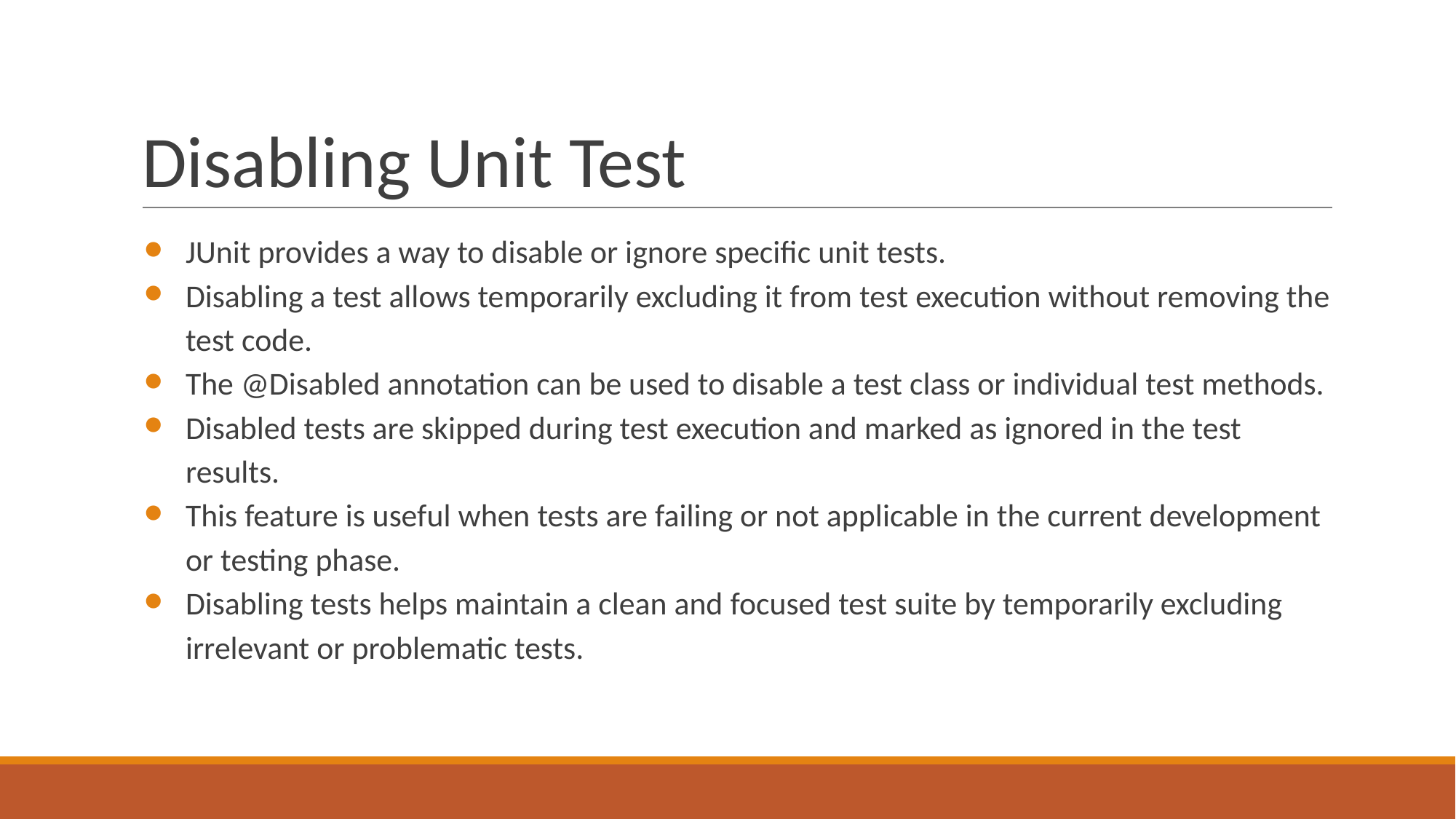

# Disabling Unit Test
JUnit provides a way to disable or ignore specific unit tests.
Disabling a test allows temporarily excluding it from test execution without removing the test code.
The @Disabled annotation can be used to disable a test class or individual test methods.
Disabled tests are skipped during test execution and marked as ignored in the test results.
This feature is useful when tests are failing or not applicable in the current development or testing phase.
Disabling tests helps maintain a clean and focused test suite by temporarily excluding irrelevant or problematic tests.